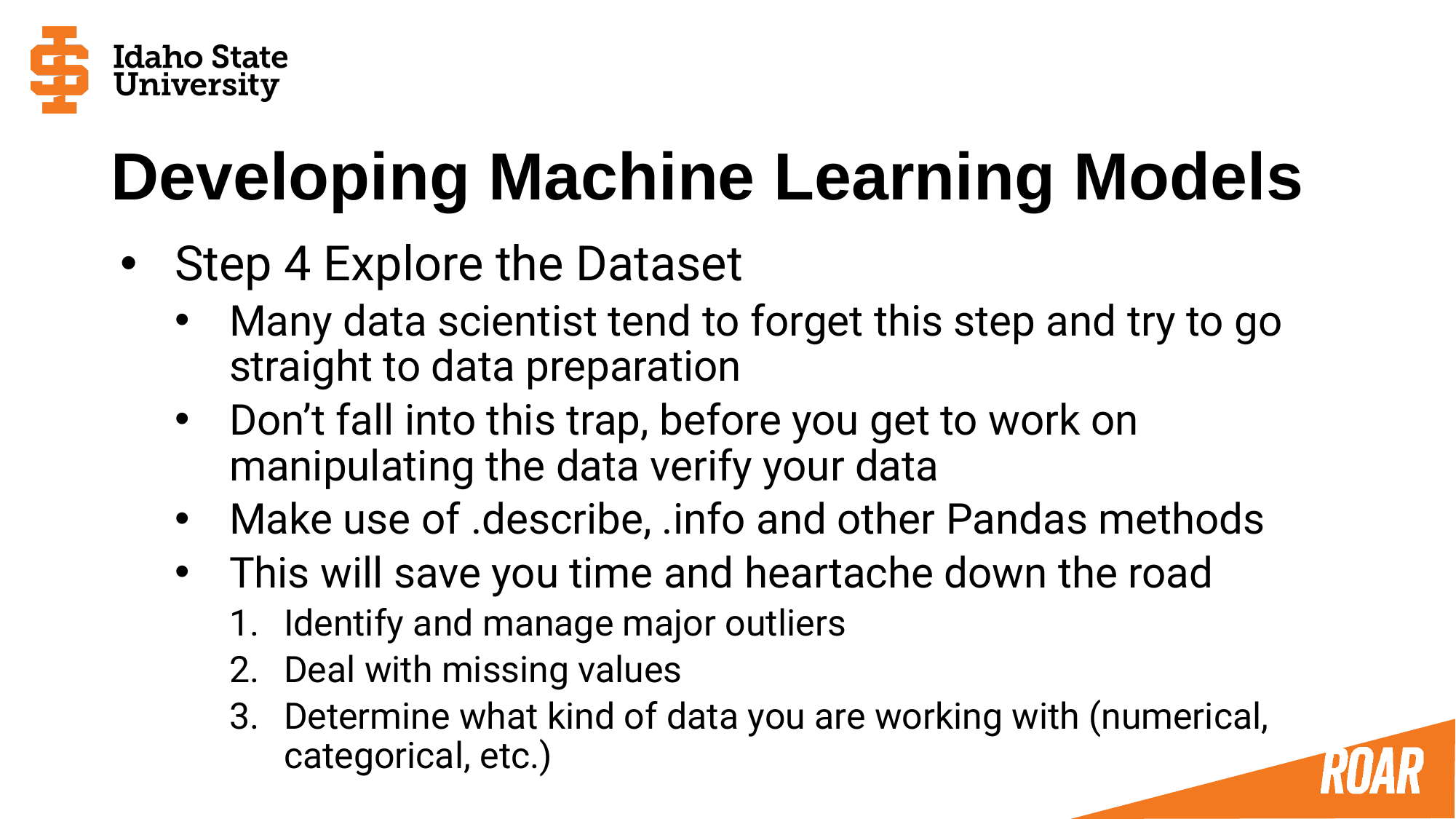

# Developing Machine Learning Models
Step 4 Explore the Dataset
Many data scientist tend to forget this step and try to go straight to data preparation
Don’t fall into this trap, before you get to work on manipulating the data verify your data
Make use of .describe, .info and other Pandas methods
This will save you time and heartache down the road
Identify and manage major outliers
Deal with missing values
Determine what kind of data you are working with (numerical, categorical, etc.)